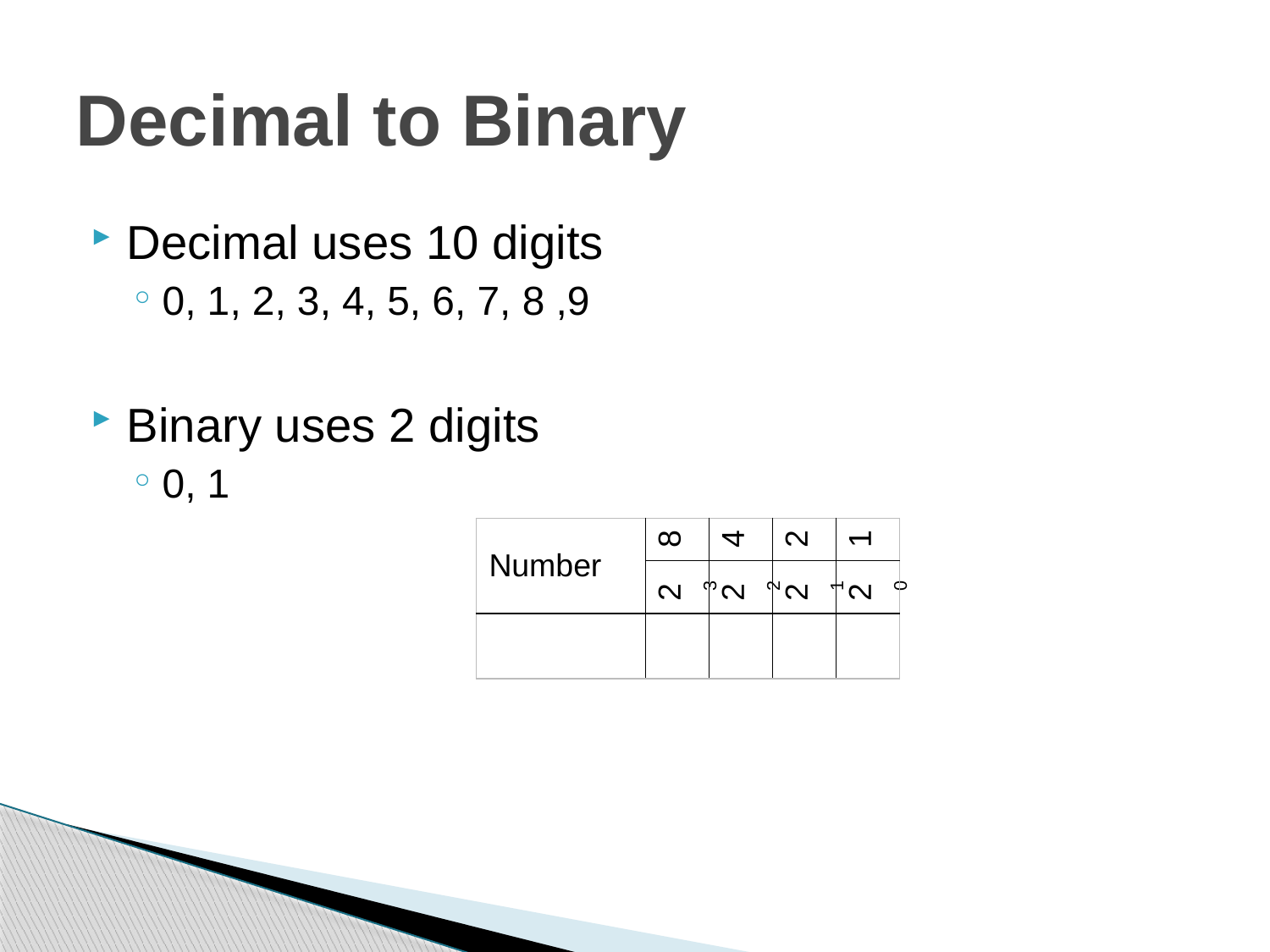

# Decimal to Binary
Decimal uses 10 digits
0, 1, 2, 3, 4, 5, 6, 7, 8 ,9

Binary uses 2 digits
0, 1

| Number | 8 | 4 | 2 | 1 |
| --- | --- | --- | --- | --- |
|  | 23 | 22 | 21 | 20 |
|  |  |  |  |  |